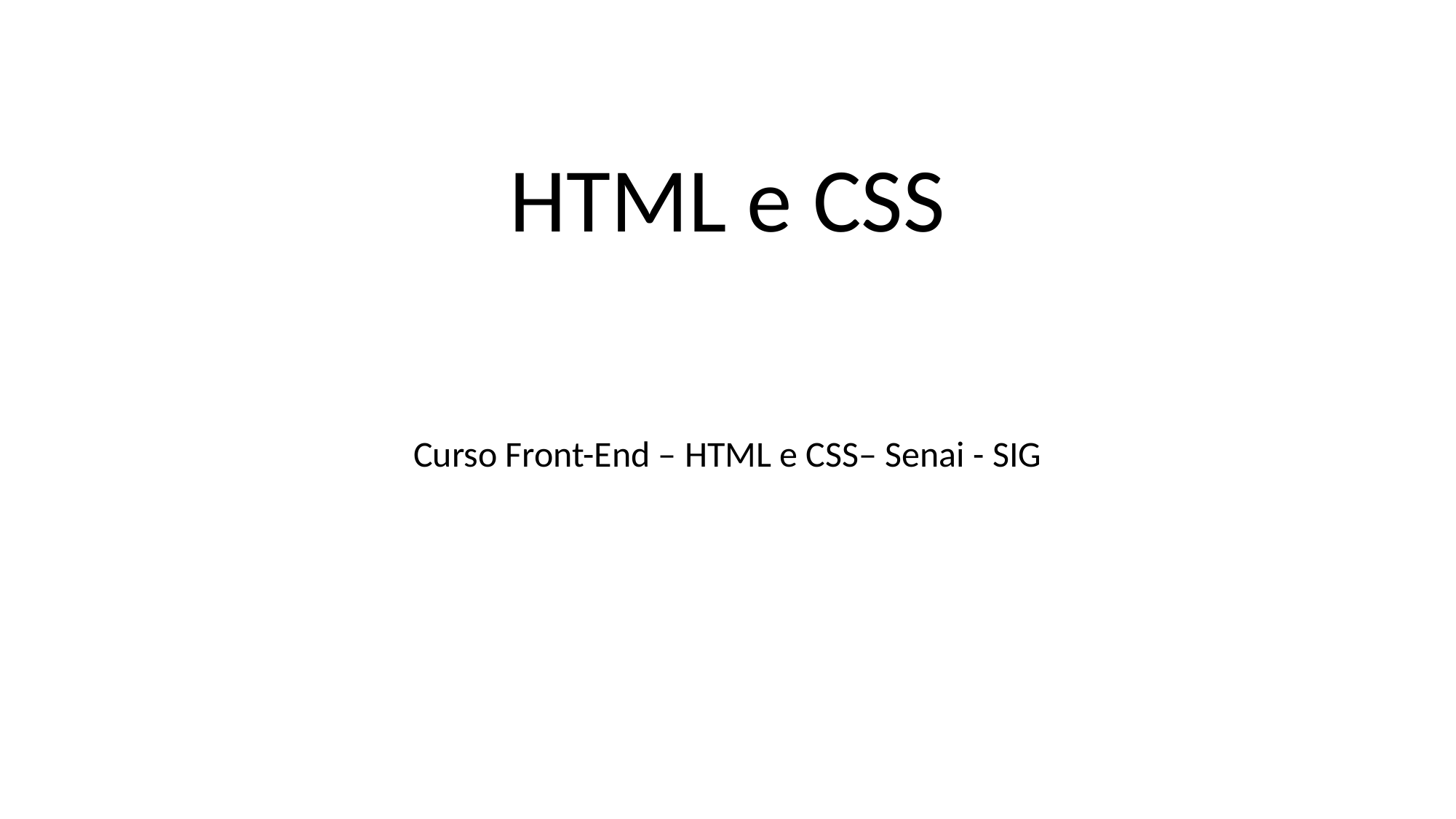

# HTML e CSS
Curso Front-End – HTML e CSS– Senai - SIG